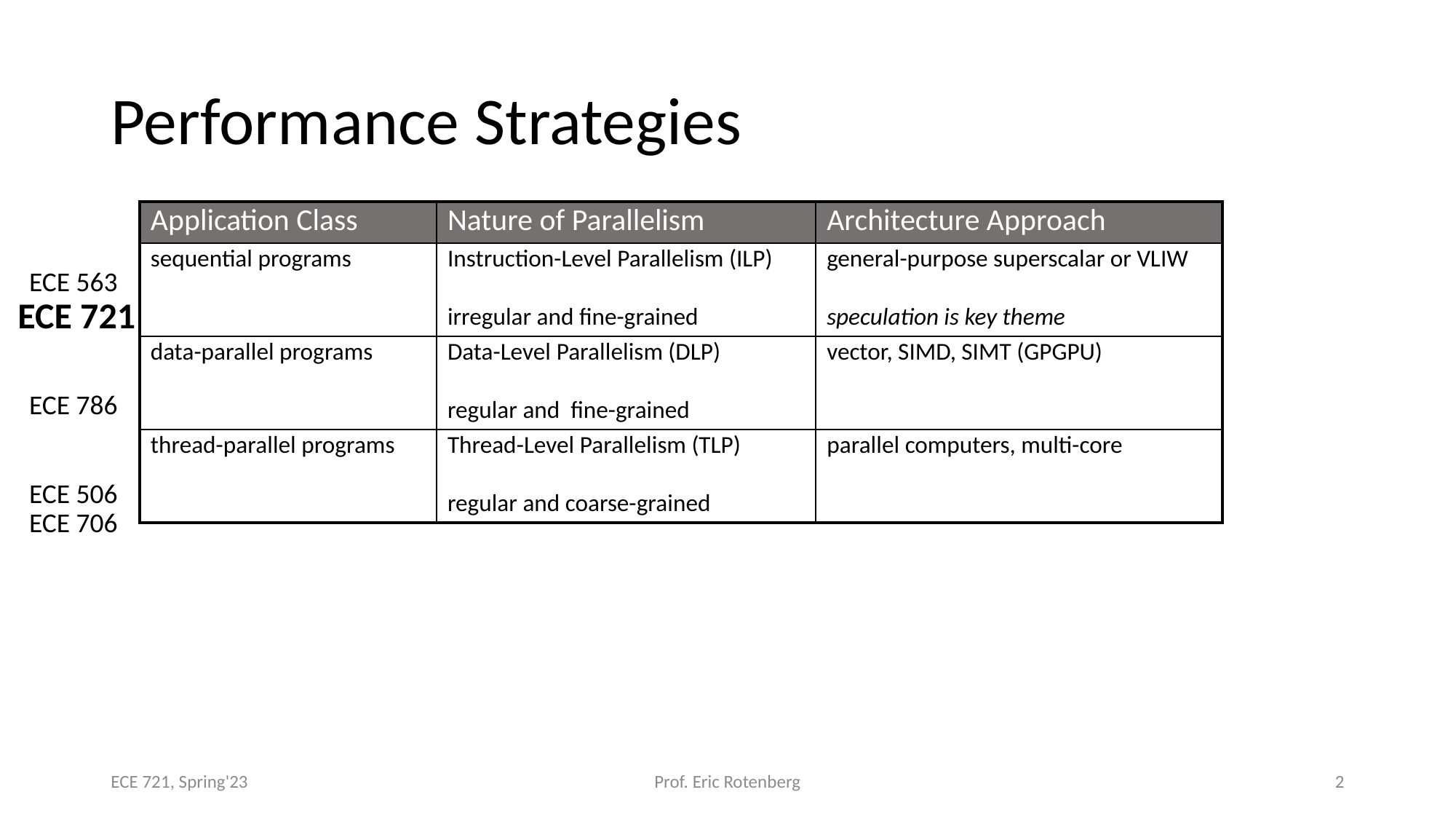

# Performance Strategies
| Application Class | Nature of Parallelism | Architecture Approach |
| --- | --- | --- |
| sequential programs | Instruction-Level Parallelism (ILP) irregular and fine-grained | general-purpose superscalar or VLIW speculation is key theme |
| data-parallel programs | Data-Level Parallelism (DLP) regular and fine-grained | vector, SIMD, SIMT (GPGPU) |
| thread-parallel programs | Thread-Level Parallelism (TLP) regular and coarse-grained | parallel computers, multi-core |
ECE 563
ECE 721
ECE 786
ECE 506
ECE 706
ECE 721, Spring'23
Prof. Eric Rotenberg
2